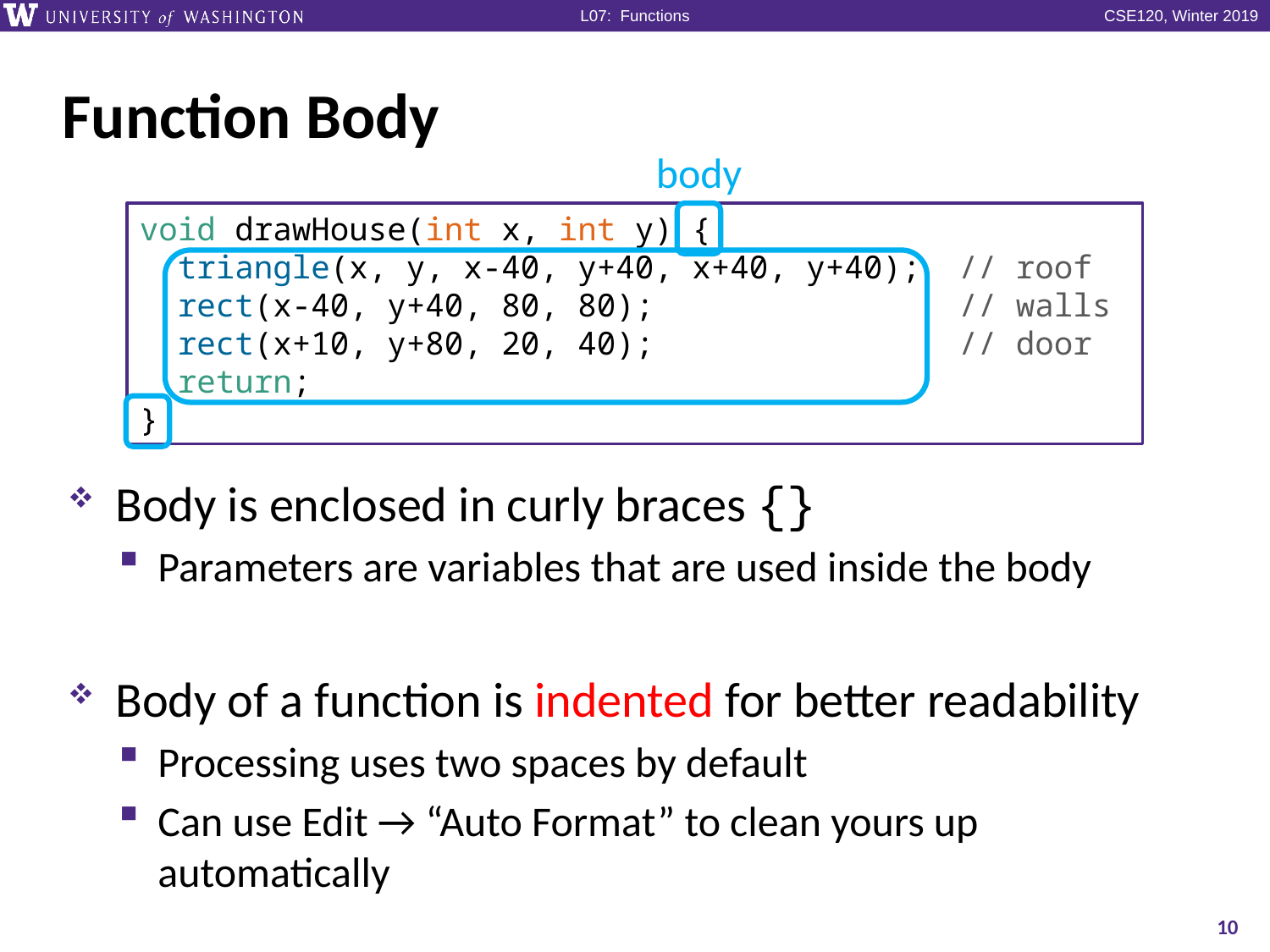

# Function Body
body

Body is enclosed in curly braces {}
Parameters are variables that are used inside the body

Body of a function is indented for better readability
Processing uses two spaces by default
Can use Edit → “Auto Format” to clean yours up automatically
void drawHouse(int x, int y) {
  triangle(x, y, x-40, y+40, x+40, y+40);  // roof
  rect(x-40, y+40, 80, 80);                // walls
  rect(x+10, y+80, 20, 40);                // door
  return;
}

10